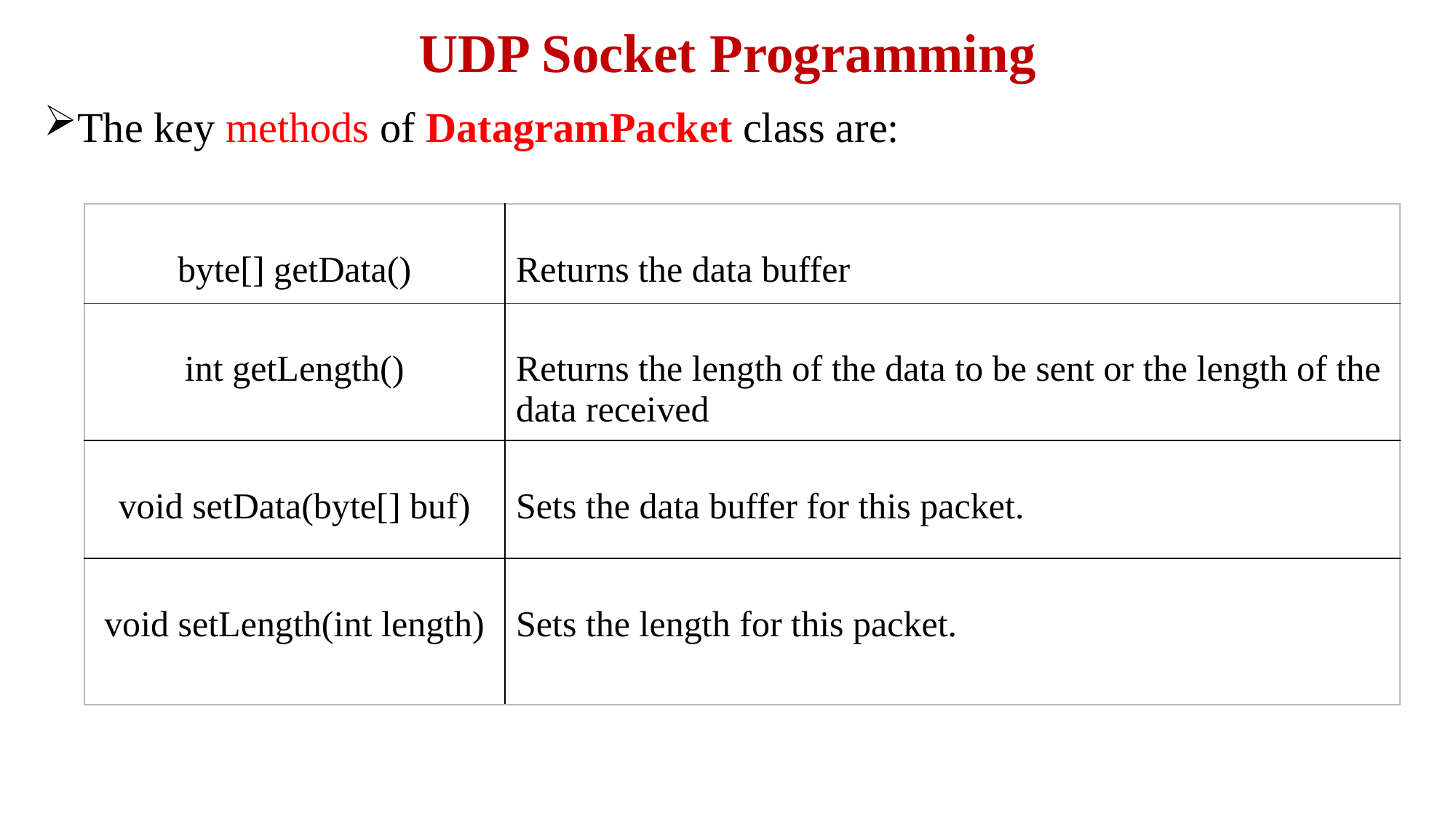

# UDP Socket Programming
The key methods of DatagramPacket class are:

| byte[] getData() | Returns the data buffer |
| --- | --- |
| int getLength() | Returns the length of the data to be sent or the length of the data received |
| void setData(byte[] buf) | Sets the data buffer for this packet. |
| void setLength(int length) | Sets the length for this packet. |